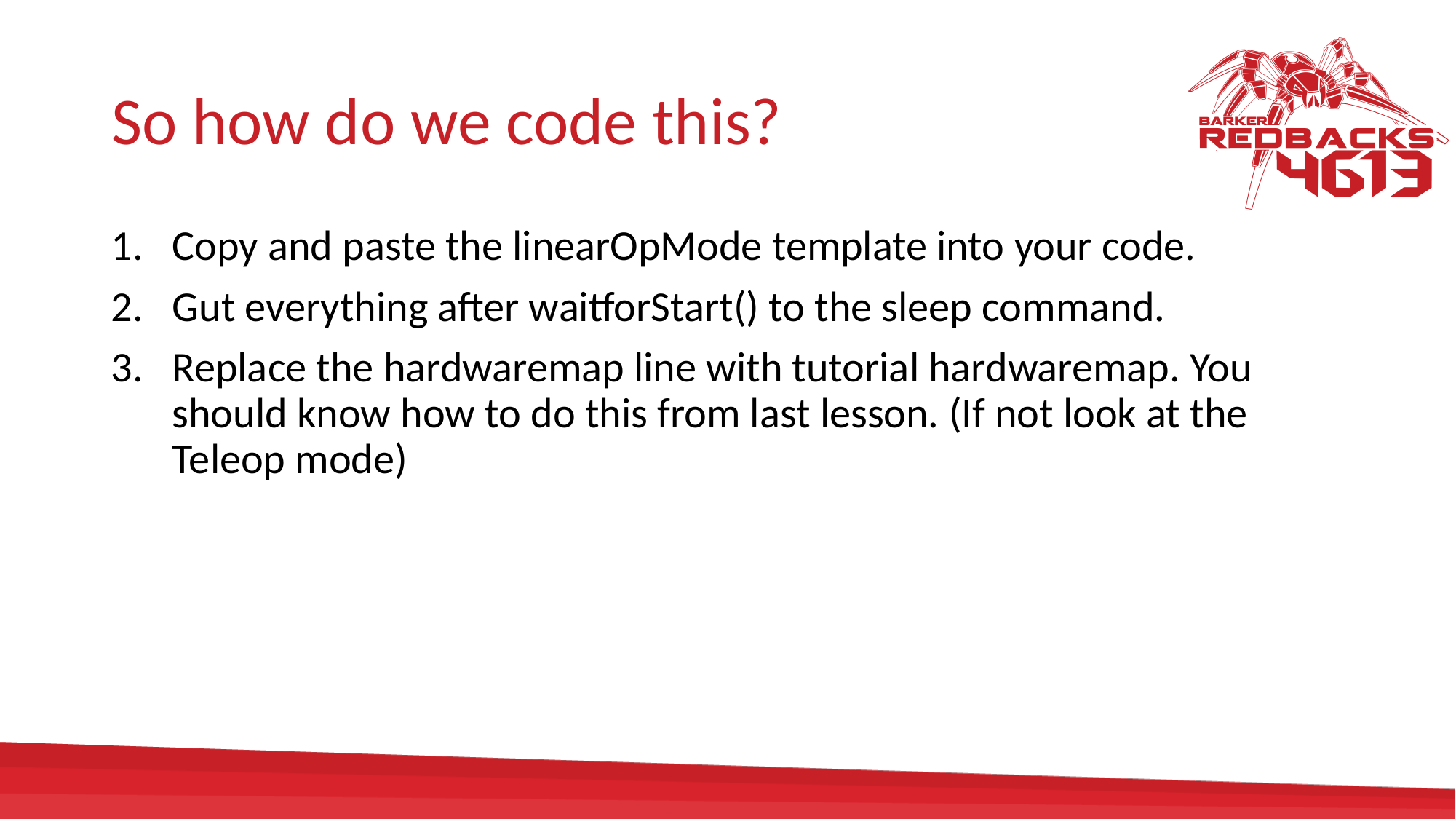

# So how do we code this?
Copy and paste the linearOpMode template into your code.
Gut everything after waitforStart() to the sleep command.
Replace the hardwaremap line with tutorial hardwaremap. You should know how to do this from last lesson. (If not look at the Teleop mode)